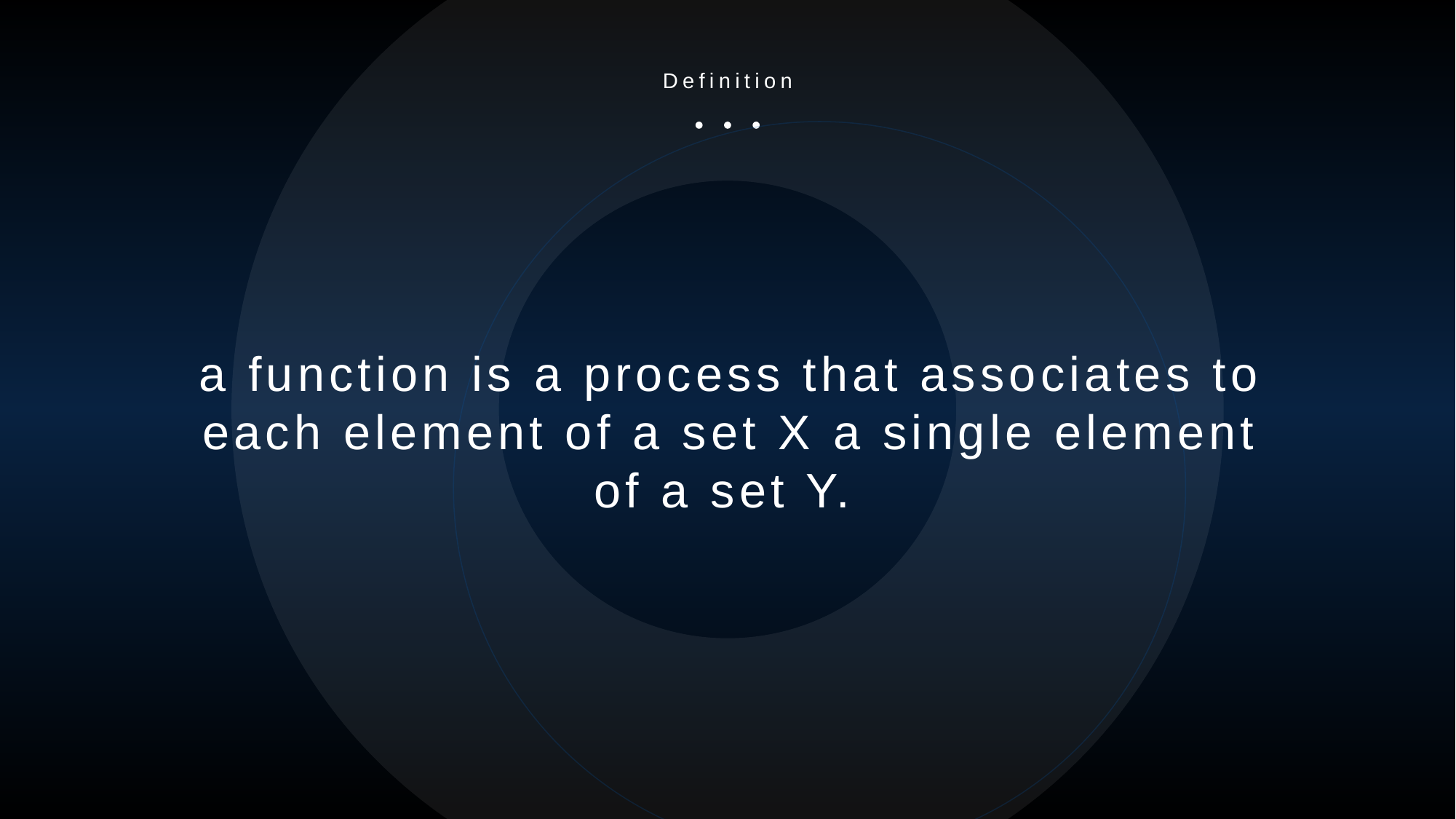

Definition

a function is a process that associates to each element of a set X a single element of a set Y.